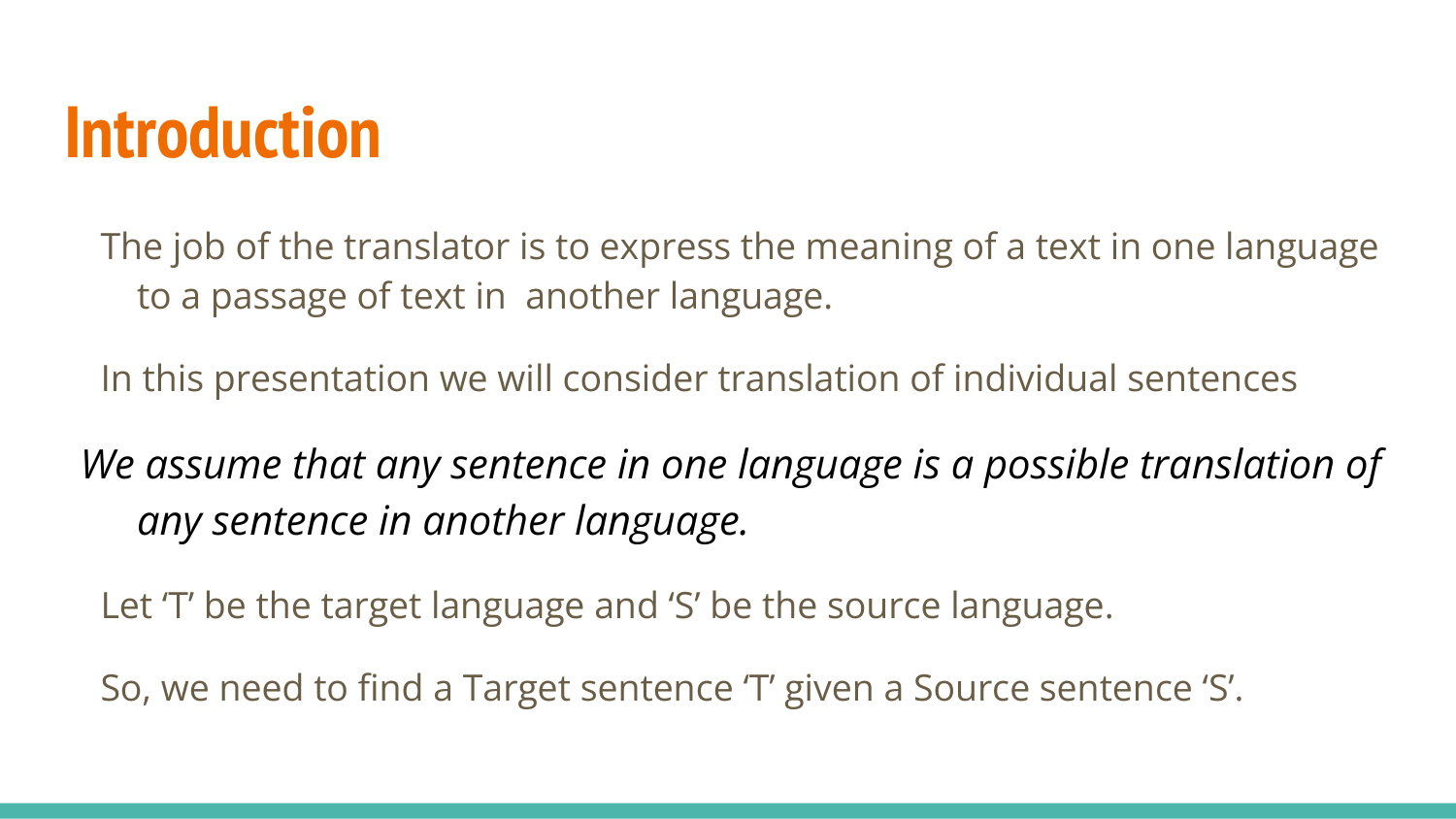

# Introduction
The job of the translator is to express the meaning of a text in one language to a passage of text in  another language.
In this presentation we will consider translation of individual sentences
We assume that any sentence in one language is a possible translation of any sentence in another language.
Let ‘T’ be the target language and ‘S’ be the source language.
So, we need to find a Target sentence ‘T’ given a Source sentence ‘S’.